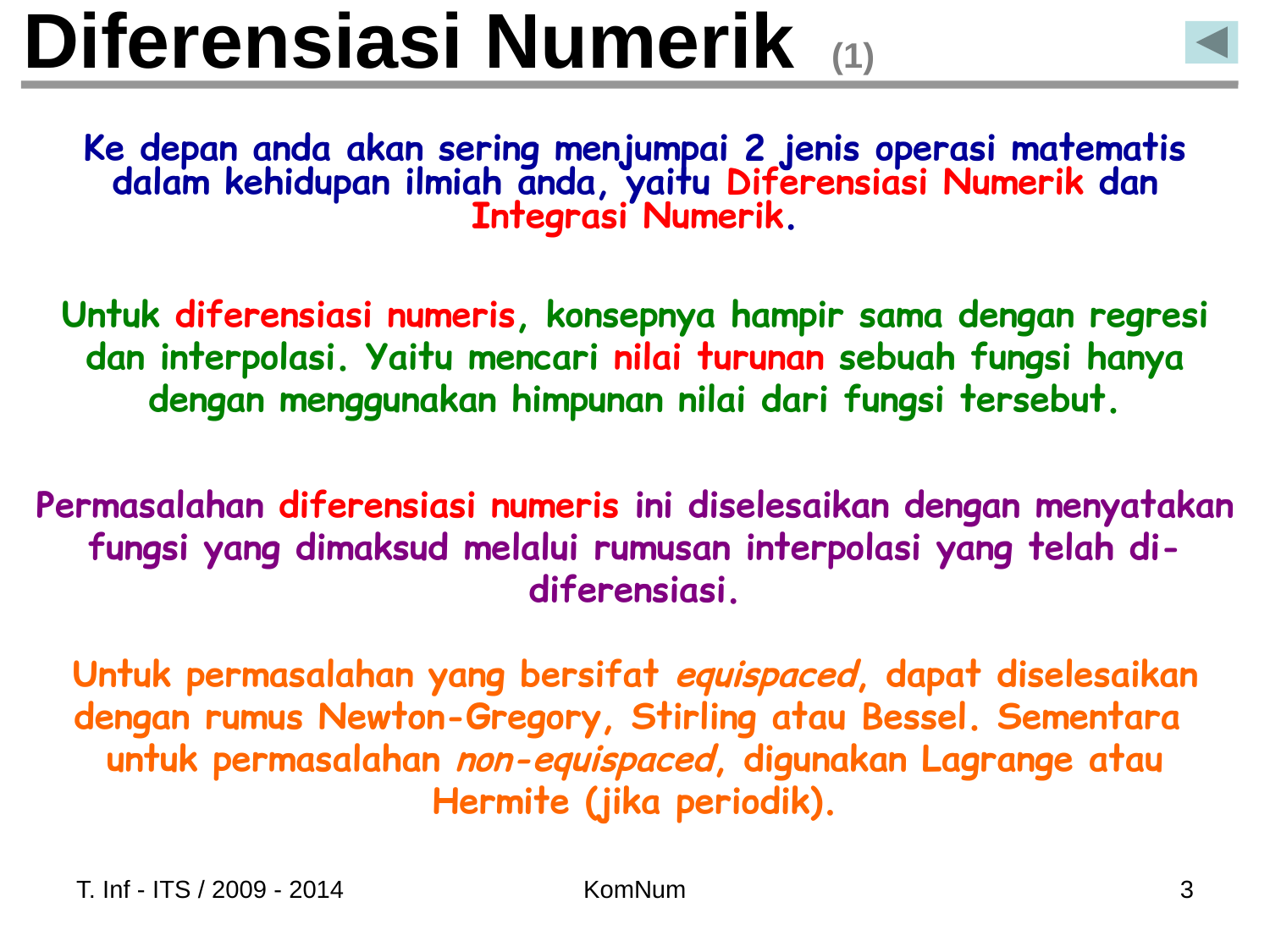

# Diferensiasi Numerik    (1)

Ke depan anda akan sering menjumpai 2 jenis operasi matematis dalam kehidupan ilmiah anda, yaitu Diferensiasi Numerik dan Integrasi Numerik.
Untuk diferensiasi numeris, konsepnya hampir sama dengan regresi dan interpolasi. Yaitu mencari nilai turunan sebuah fungsi hanya dengan menggunakan himpunan nilai dari fungsi tersebut.
Permasalahan diferensiasi numeris ini diselesaikan dengan menyatakan fungsi yang dimaksud melalui rumusan interpolasi yang telah di-diferensiasi.
Untuk permasalahan yang bersifat equispaced, dapat diselesaikan dengan rumus Newton-Gregory, Stirling atau Bessel. Sementara  untuk permasalahan non-equispaced, digunakan Lagrange atau Hermite (jika periodik).
T. Inf - ITS / 2009 - 2014
KomNum
3